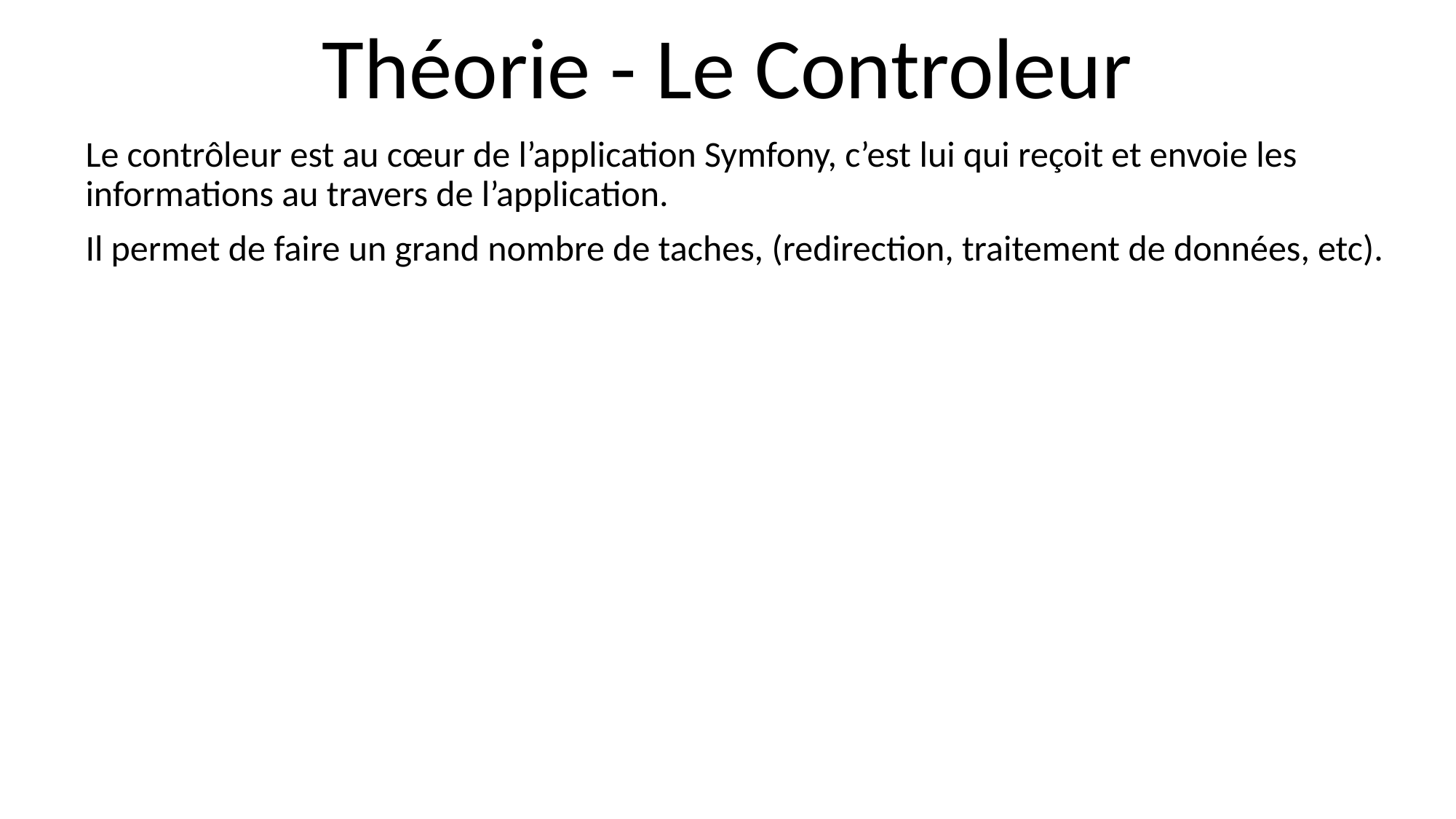

# Théorie - Le Controleur
Le contrôleur est au cœur de l’application Symfony, c’est lui qui reçoit et envoie les informations au travers de l’application.
Il permet de faire un grand nombre de taches, (redirection, traitement de données, etc).